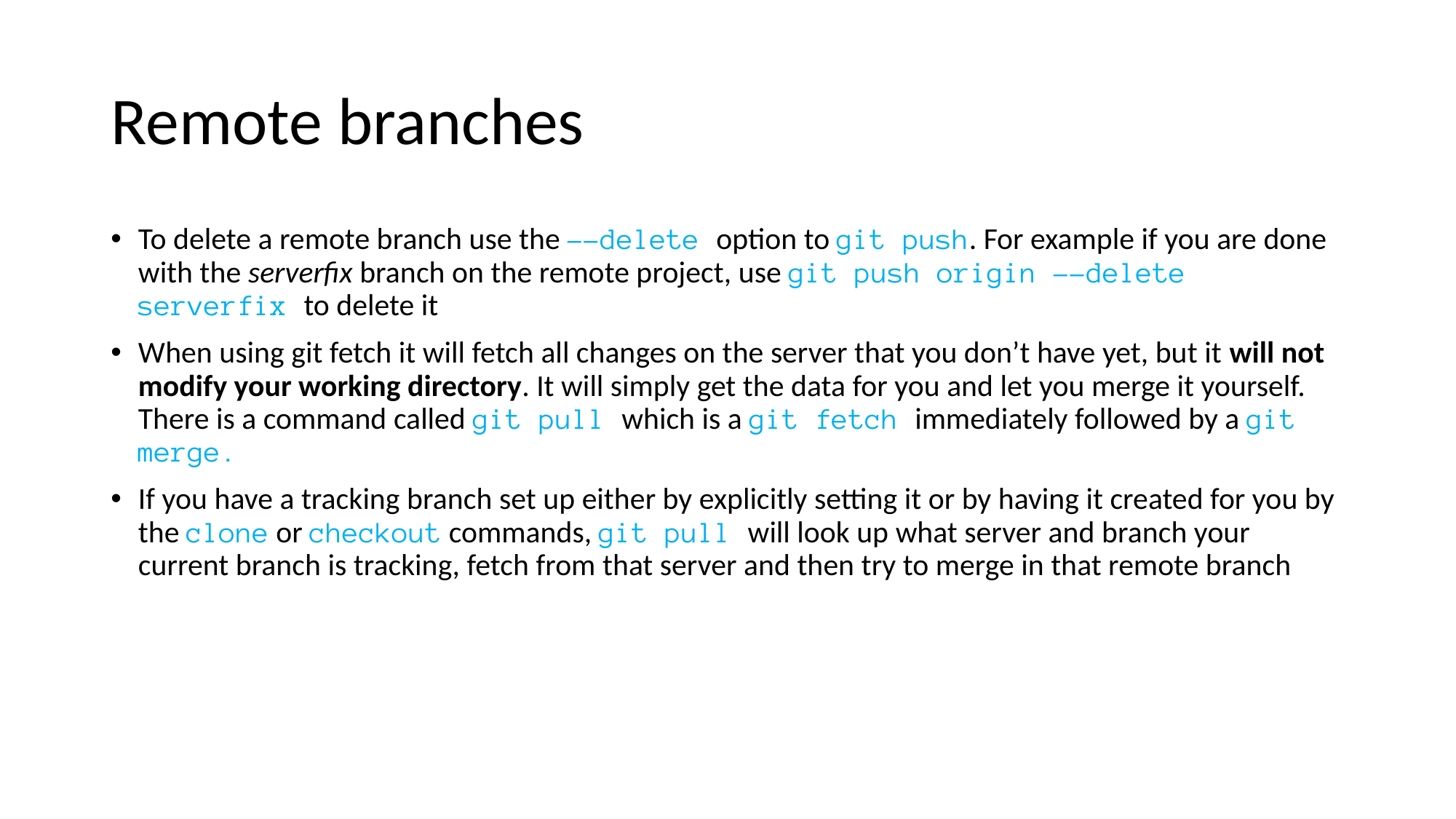

# Remote branches
To delete a remote branch use the --delete option to git push. For example if you are done with the serverfix branch on the remote project, use git push origin --delete serverfix to delete it
When using git fetch it will fetch all changes on the server that you don’t have yet, but it will not modify your working directory. It will simply get the data for you and let you merge it yourself. There is a command called git pull which is a git fetch immediately followed by a git merge.
If you have a tracking branch set up either by explicitly setting it or by having it created for you by the clone or checkout commands, git pull will look up what server and branch your current branch is tracking, fetch from that server and then try to merge in that remote branch